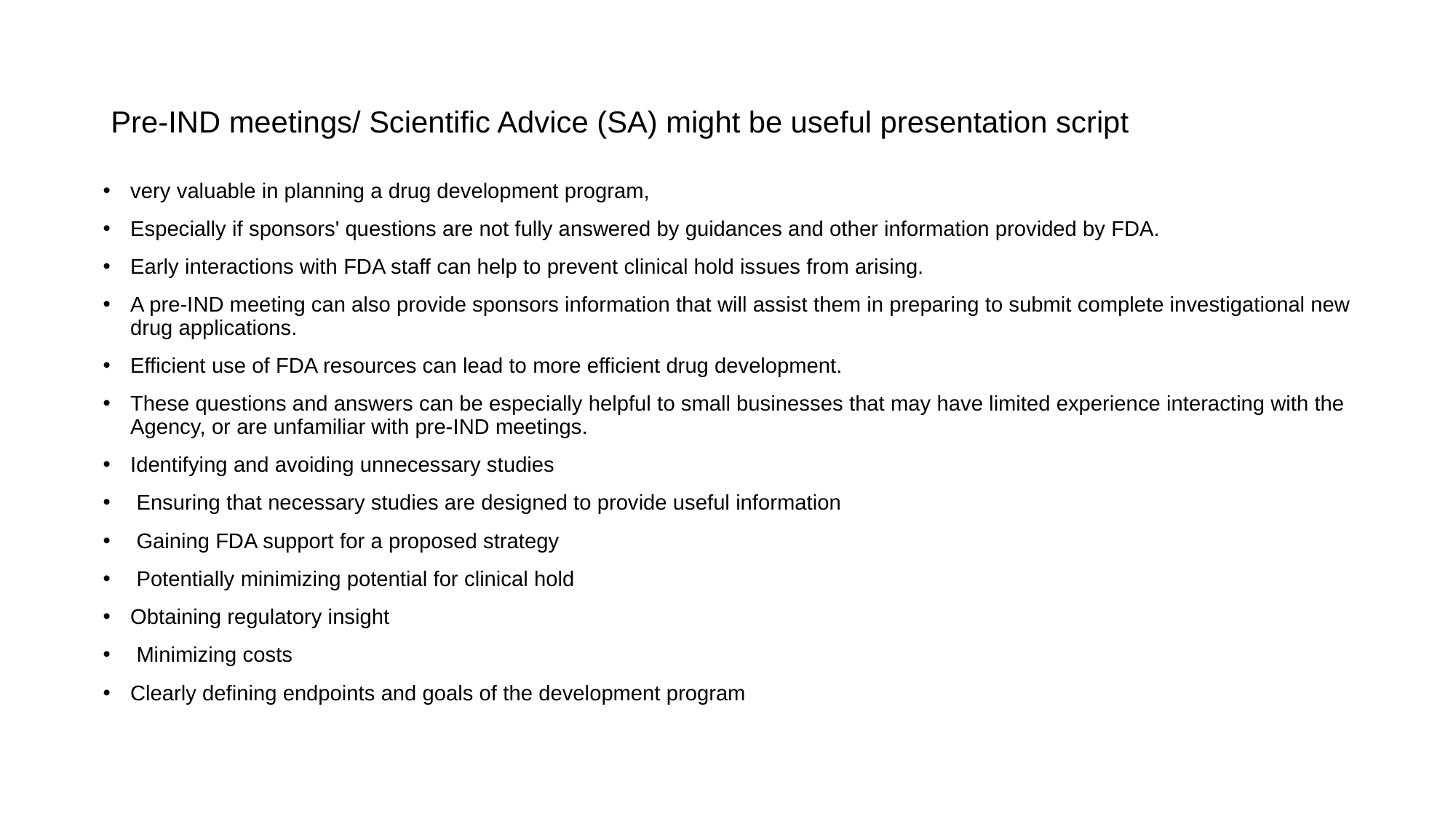

# Pre-IND meetings/ Scientific Advice (SA) might be useful presentation script
very valuable in planning a drug development program,
Especially if sponsors' questions are not fully answered by guidances and other information provided by FDA.
Early interactions with FDA staff can help to prevent clinical hold issues from arising.
A pre-IND meeting can also provide sponsors information that will assist them in preparing to submit complete investigational new drug applications.
Efficient use of FDA resources can lead to more efficient drug development.
These questions and answers can be especially helpful to small businesses that may have limited experience interacting with the Agency, or are unfamiliar with pre-IND meetings.
Identifying and avoiding unnecessary studies
 Ensuring that necessary studies are designed to provide useful information
 Gaining FDA support for a proposed strategy
 Potentially minimizing potential for clinical hold
Obtaining regulatory insight
 Minimizing costs
Clearly defining endpoints and goals of the development program